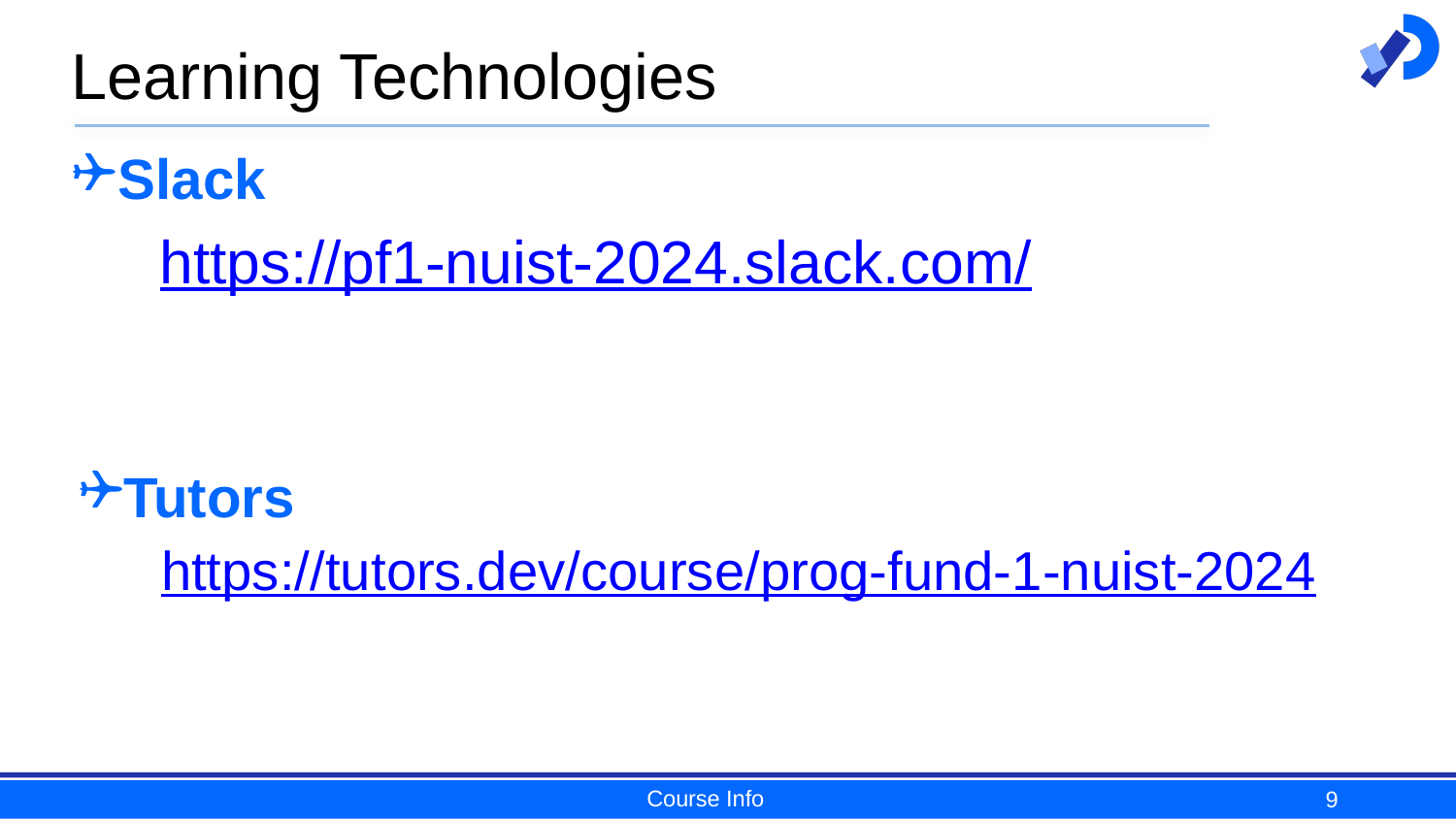

# Learning Technologies
Slack
https://pf1-nuist-2024.slack.com/

Tutors
https://tutors.dev/course/prog-fund-1-nuist-2024

9
Course Info